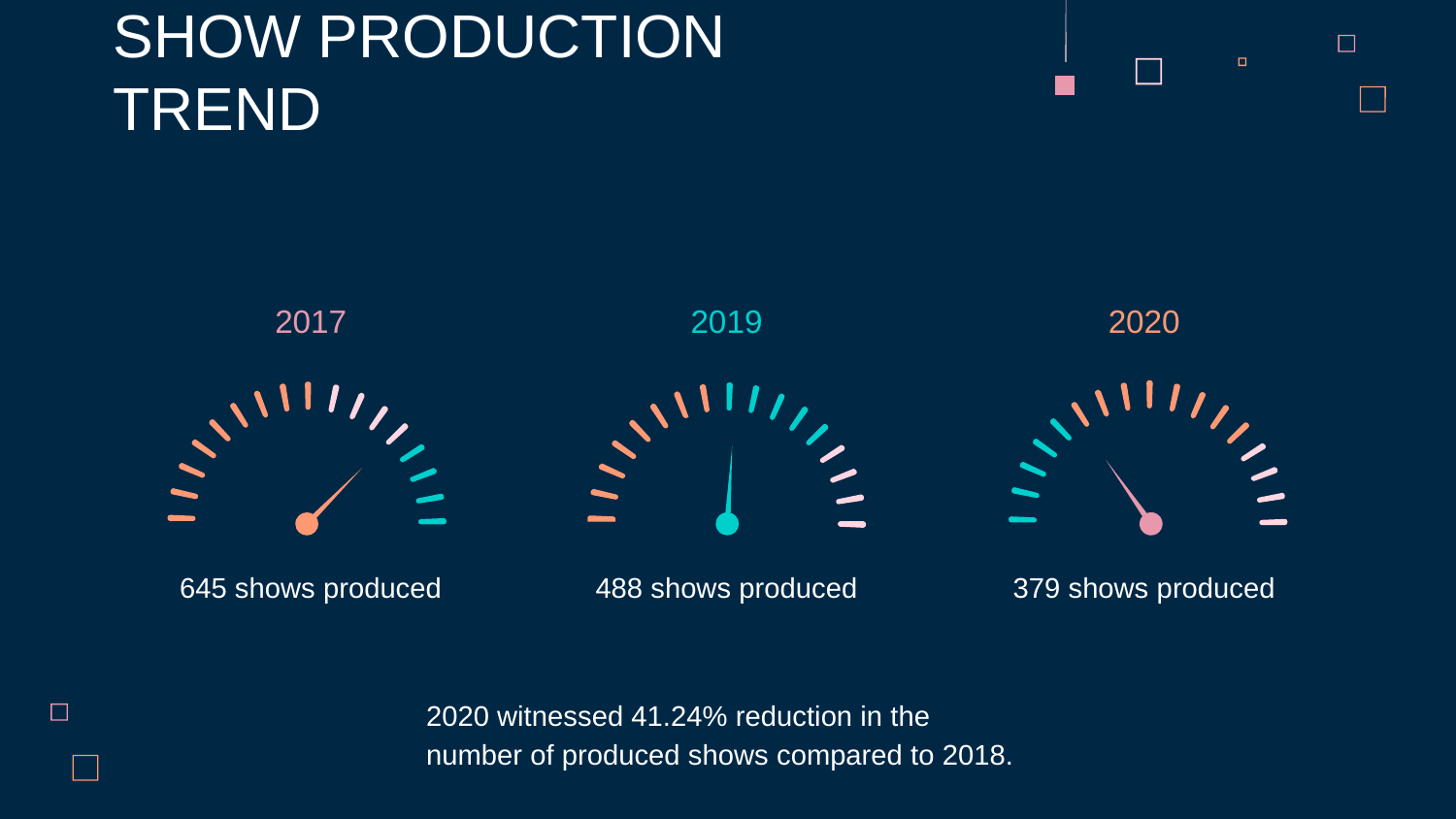

SHOW PRODUCTION TREND
# 2017
2019
2020

645 shows produced
488 shows produced

379 shows produced

2020 witnessed 41.24% reduction in the number of produced shows compared to 2018.